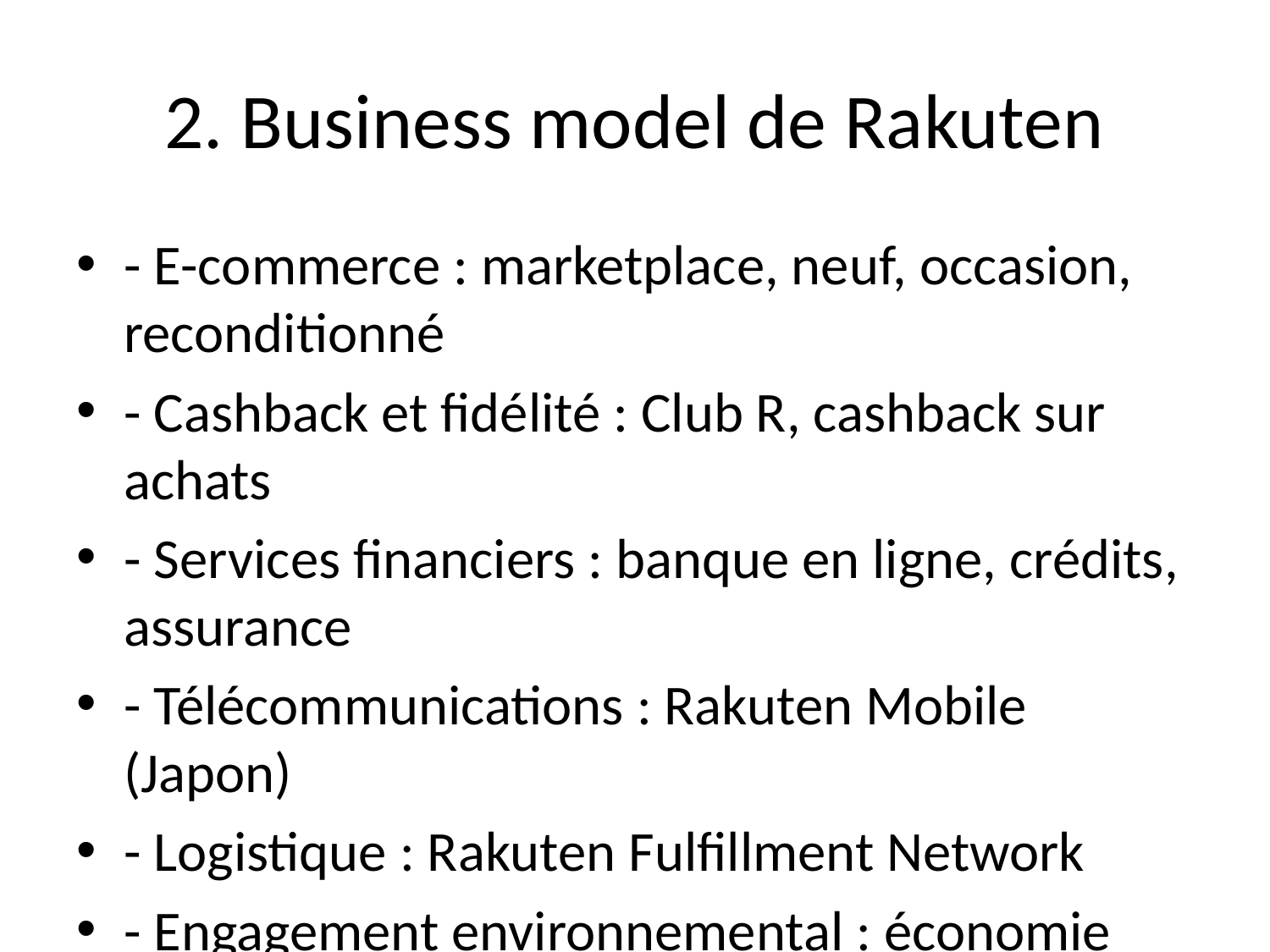

# 2. Business model de Rakuten
- E-commerce : marketplace, neuf, occasion, reconditionné
- Cashback et fidélité : Club R, cashback sur achats
- Services financiers : banque en ligne, crédits, assurance
- Télécommunications : Rakuten Mobile (Japon)
- Logistique : Rakuten Fulfillment Network
- Engagement environnemental : économie circulaire, seconde main